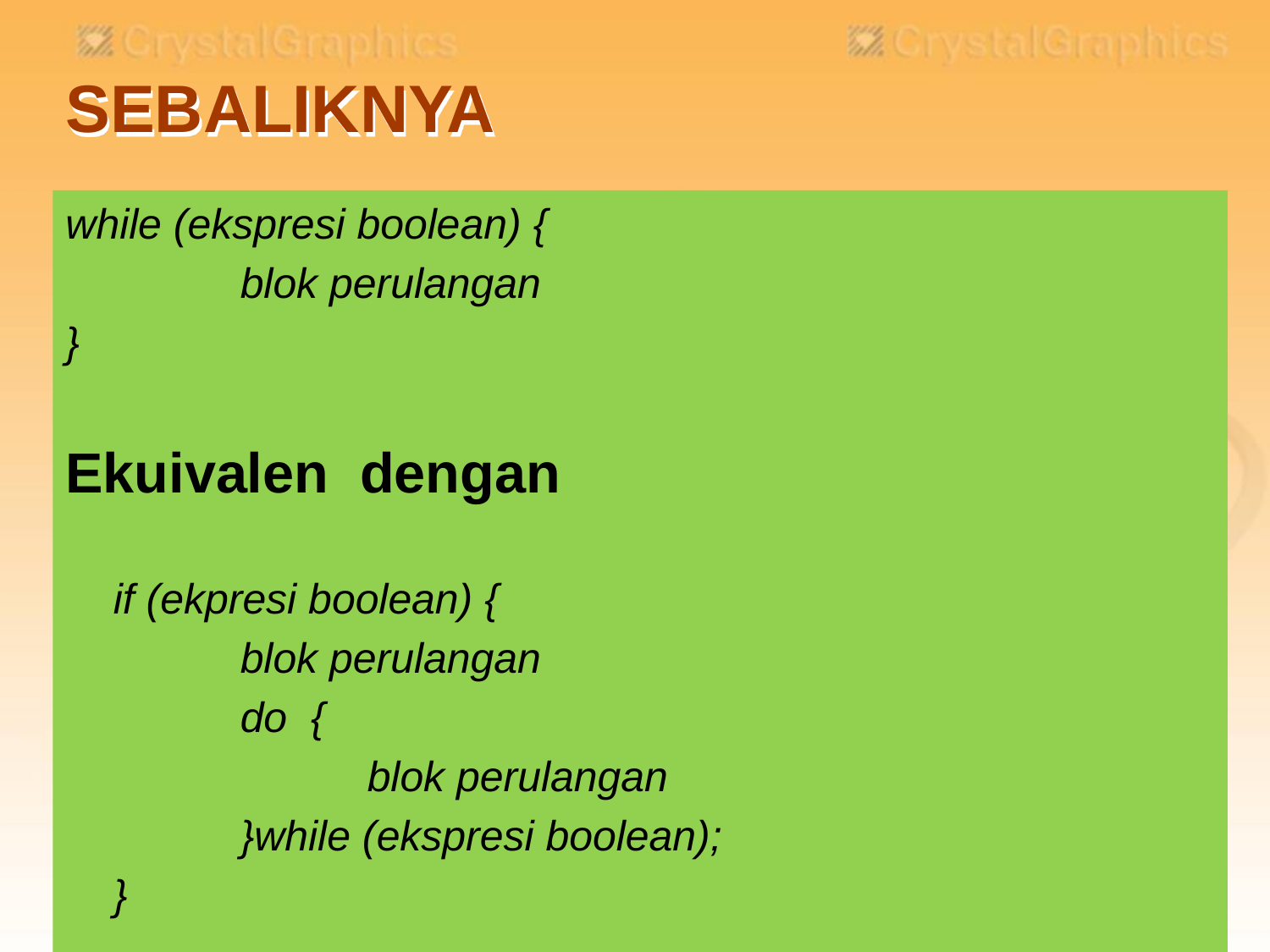

# SEBALIKNYA
while (ekspresi boolean) {
		blok perulangan
}

Ekuivalen  dengan

	if (ekpresi boolean) {
		blok perulangan
		do  {
			blok perulangan
		}while (ekspresi boolean);
	}